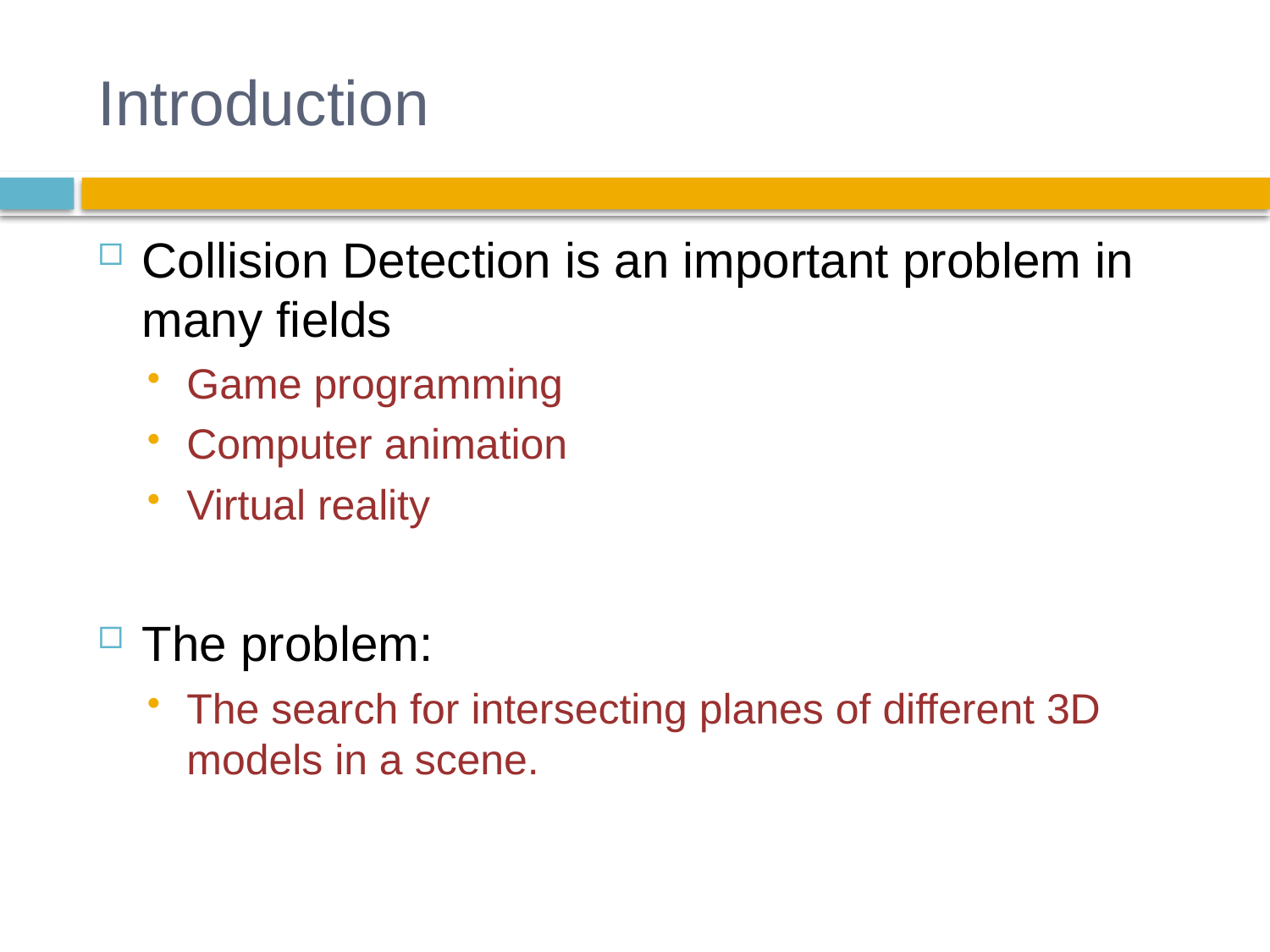

# Introduction
Collision Detection is an important problem in many fields
Game programming
Computer animation
Virtual reality

The problem:
The search for intersecting planes of different 3D models in a scene.